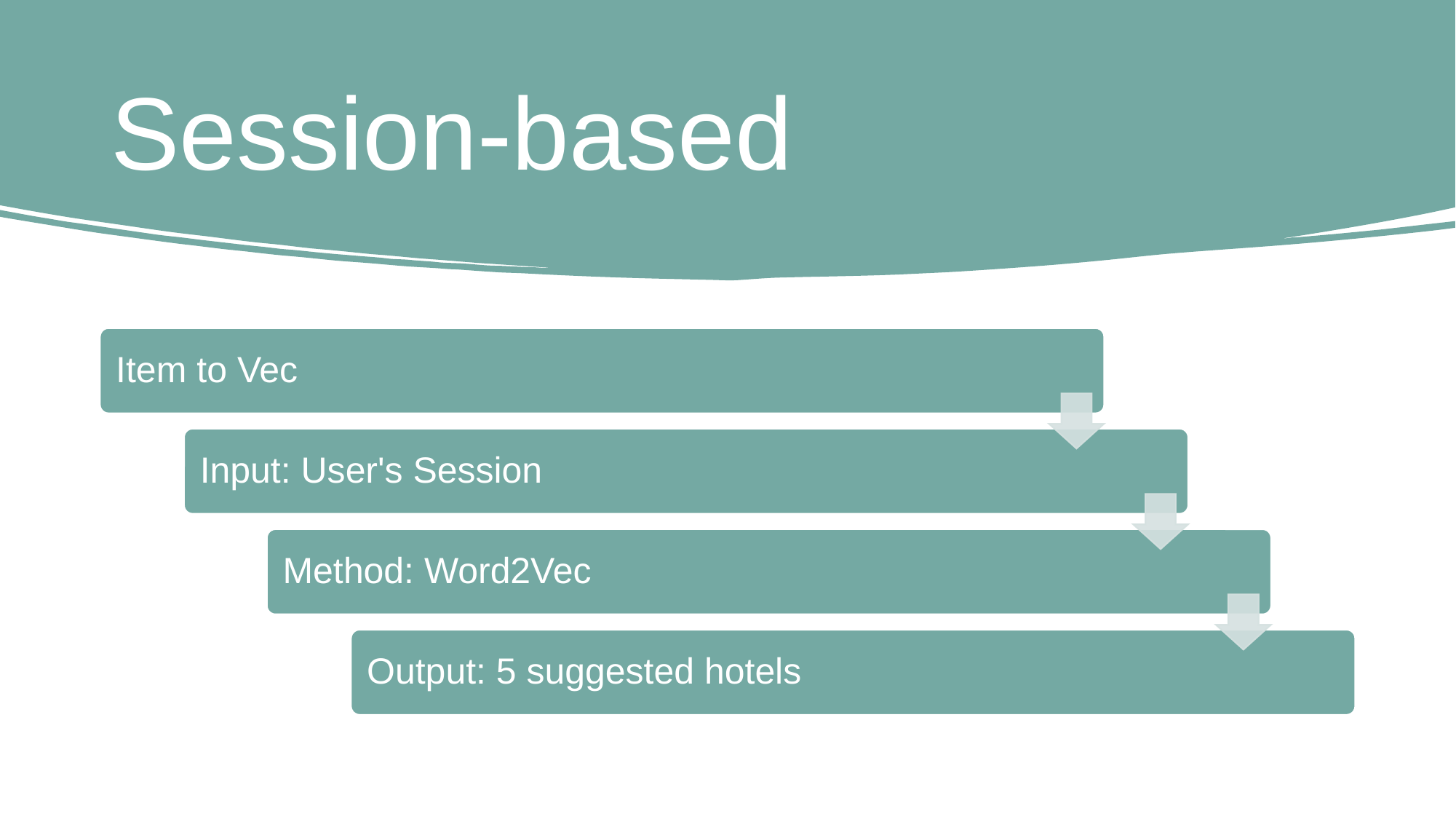

# Session-based
Item to Vec
Input: User's Session
Method: Word2Vec
Output: 5 suggested hotels